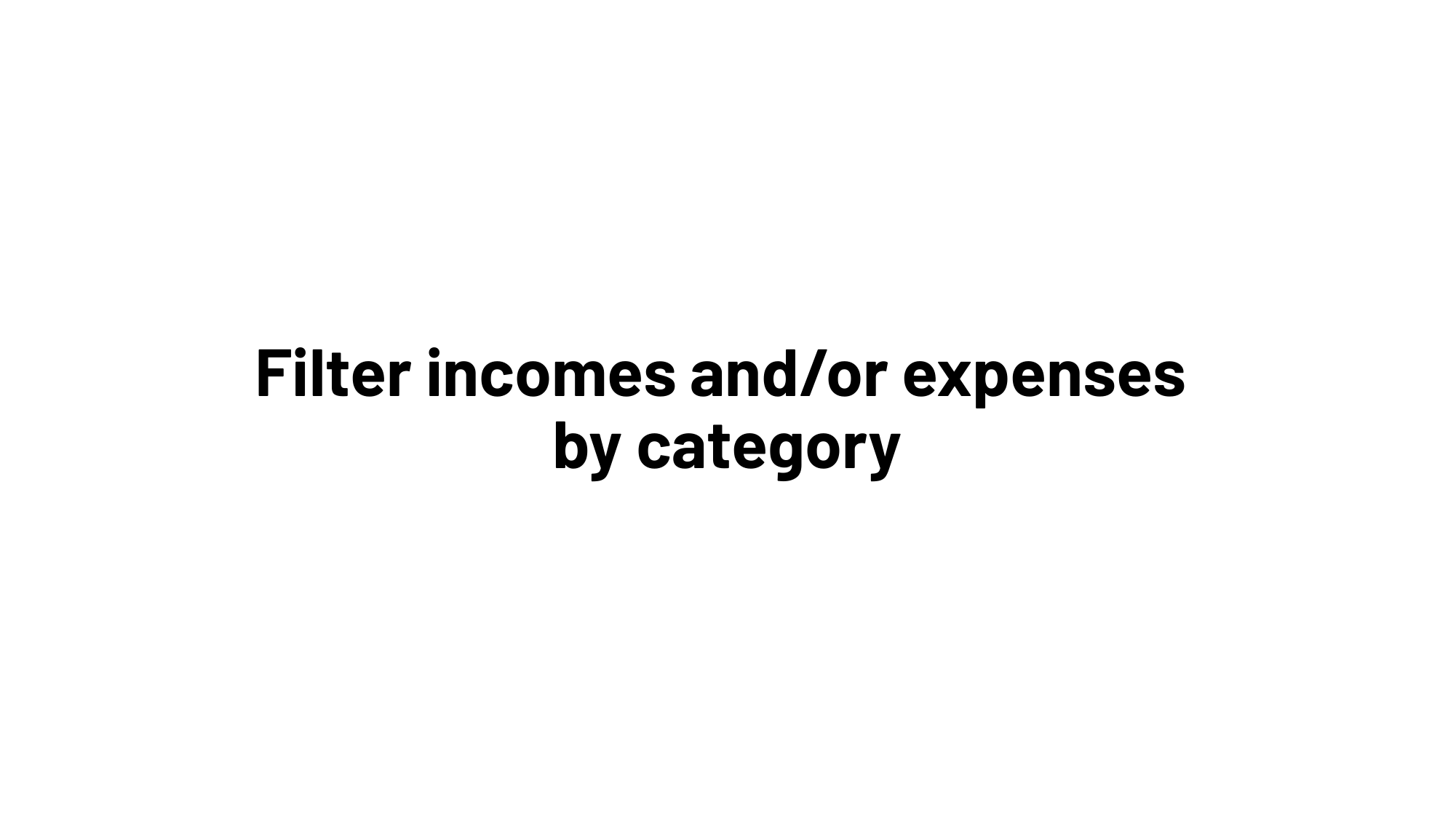

# Filter incomes and/or expenses by category